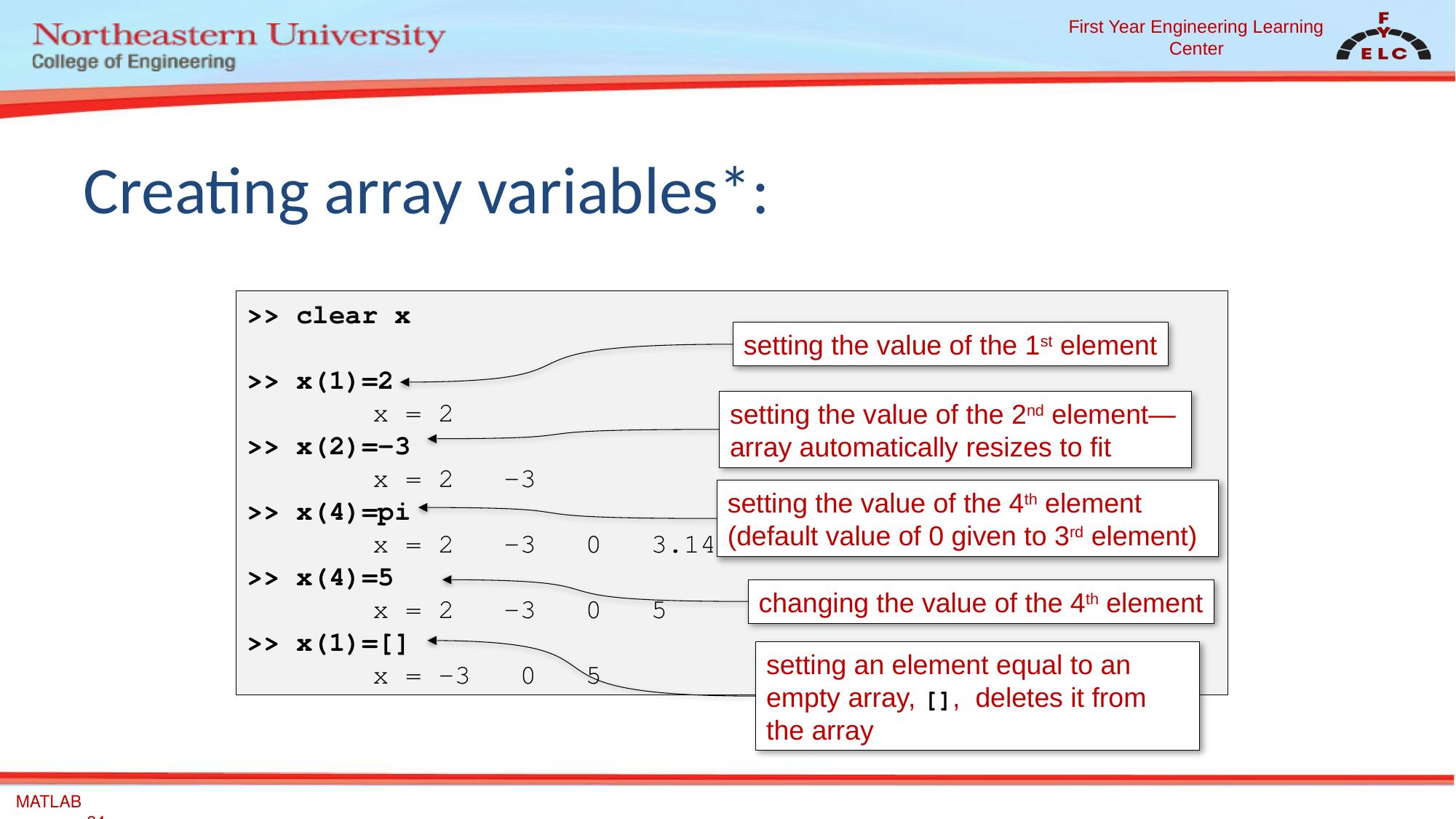

# Creating array variables*:
>> clear x

>> x(1)=2
	 x = 2
>> x(2)=-3
	 x = 2   -3
>> x(4)=pi
	 x = 2   -3   0   3.1416
>> x(4)=5
	 x = 2   -3   0   5
>> x(1)=[]
	 x = -3   0   5
setting the value of the 1st element
setting the value of the 2nd element—array automatically resizes to fit
setting the value of the 4th element (default value of 0 given to 3rd element)
changing the value of the 4th element
setting an element equal to an empty array, [],  deletes it from the array